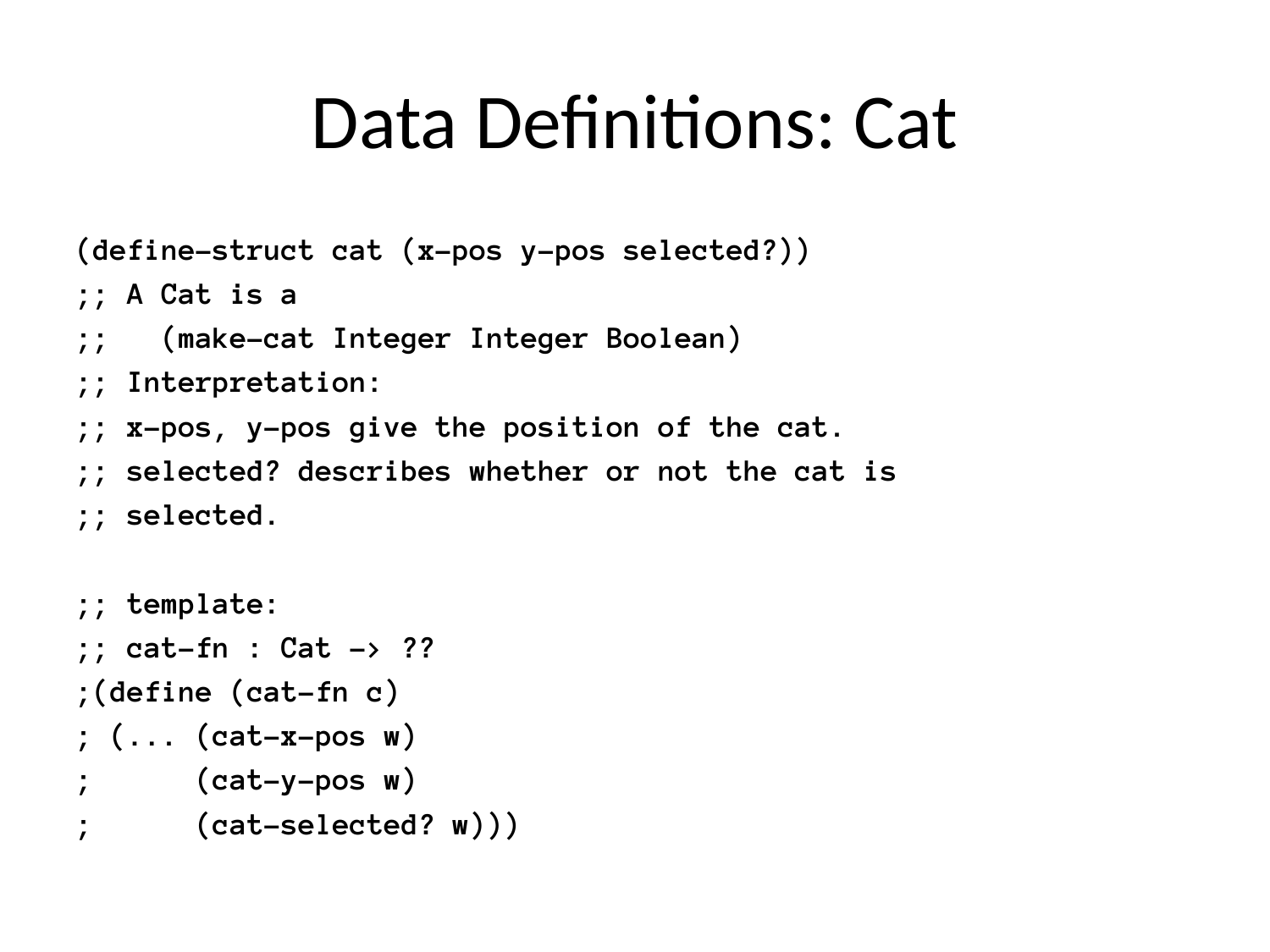

# Data Definitions: Cat
(define-struct cat (x-pos y-pos selected?))
;; A Cat is a
;;   (make-cat Integer Integer Boolean)
;; Interpretation:
;; x-pos, y-pos give the position of the cat.
;; selected? describes whether or not the cat is
;; selected.

;; template:
;; cat-fn : Cat -> ??
;(define (cat-fn c)
; (... (cat-x-pos w)
;      (cat-y-pos w)
;      (cat-selected? w)))